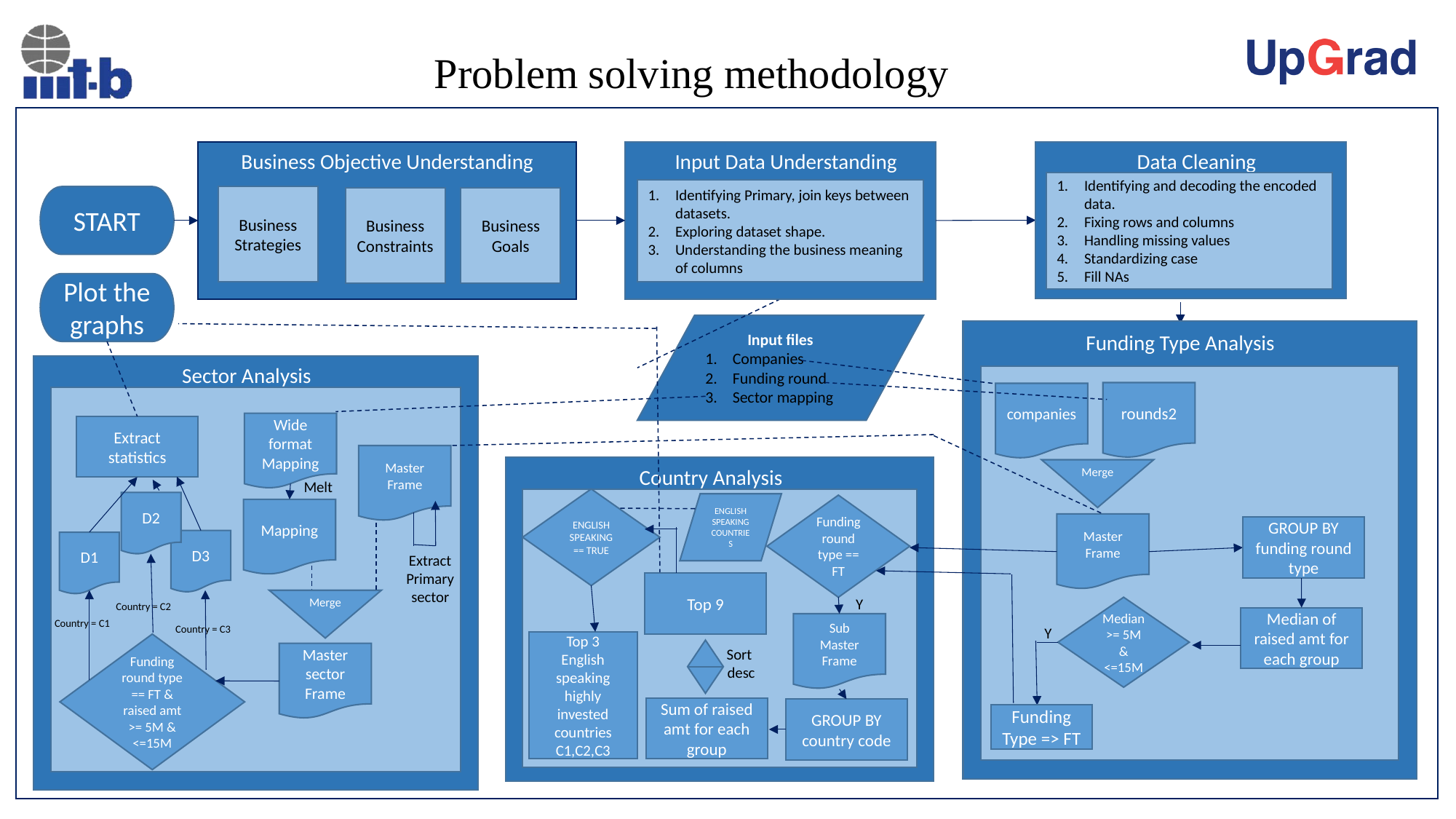

# Problem solving methodology

Data Cleaning
Identifying and decoding the encoded data.
Fixing rows and columns
Handling missing values
Standardizing case
Fill NAs

Business Objective Understanding
Input Data Understanding
Identifying Primary, join keys between datasets.
Exploring dataset shape.
Understanding the business meaning of columns
START
Business Strategies
Business Constraints
Business Goals
Plot the graphs
Input files
Companies
Funding round
Sector mapping

Funding Type Analysis

Sector Analysis

rounds2
companies
Wide format Mapping
Extract statistics
Master Frame
Melt
D2
Mapping
D3
D1
Extract Primary sector
Merge
Country = C2
Country = C1
Country = C3
Funding round type == FT & raised amt >= 5M & <=15M
Master sector Frame

Country Analysis

Merge
ENGLISH SPEAKING == TRUE
ENGLISH SPEAKING COUNTRIES
Funding round type == FT
Master Frame
GROUP BY funding round type
Top 9
Y
Median >= 5M & <=15M
Median of raised amt for each group
Sub
Master Frame
Y
Top 3
English speaking
highly invested countries
C1,C2,C3
Sort  desc

Sum of raised amt for each group
GROUP BY country code
Funding Type => FT